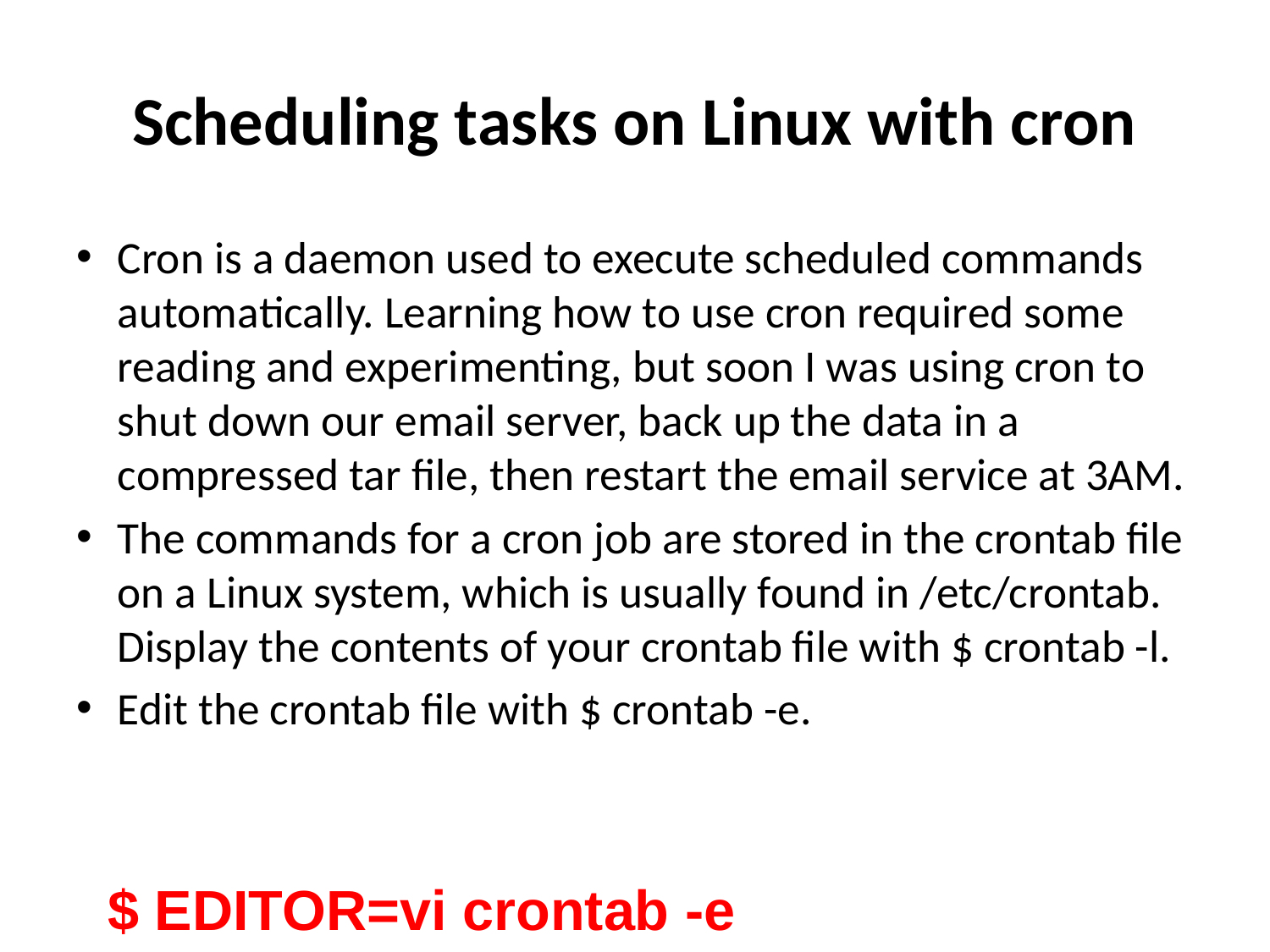

# Scheduling tasks on Linux with cron
Cron is a daemon used to execute scheduled commands automatically. Learning how to use cron required some reading and experimenting, but soon I was using cron to shut down our email server, back up the data in a compressed tar file, then restart the email service at 3AM.
The commands for a cron job are stored in the crontab file on a Linux system, which is usually found in /etc/crontab. Display the contents of your crontab file with $ crontab -l.
Edit the crontab file with $ crontab -e.

$ EDITOR=vi crontab -e